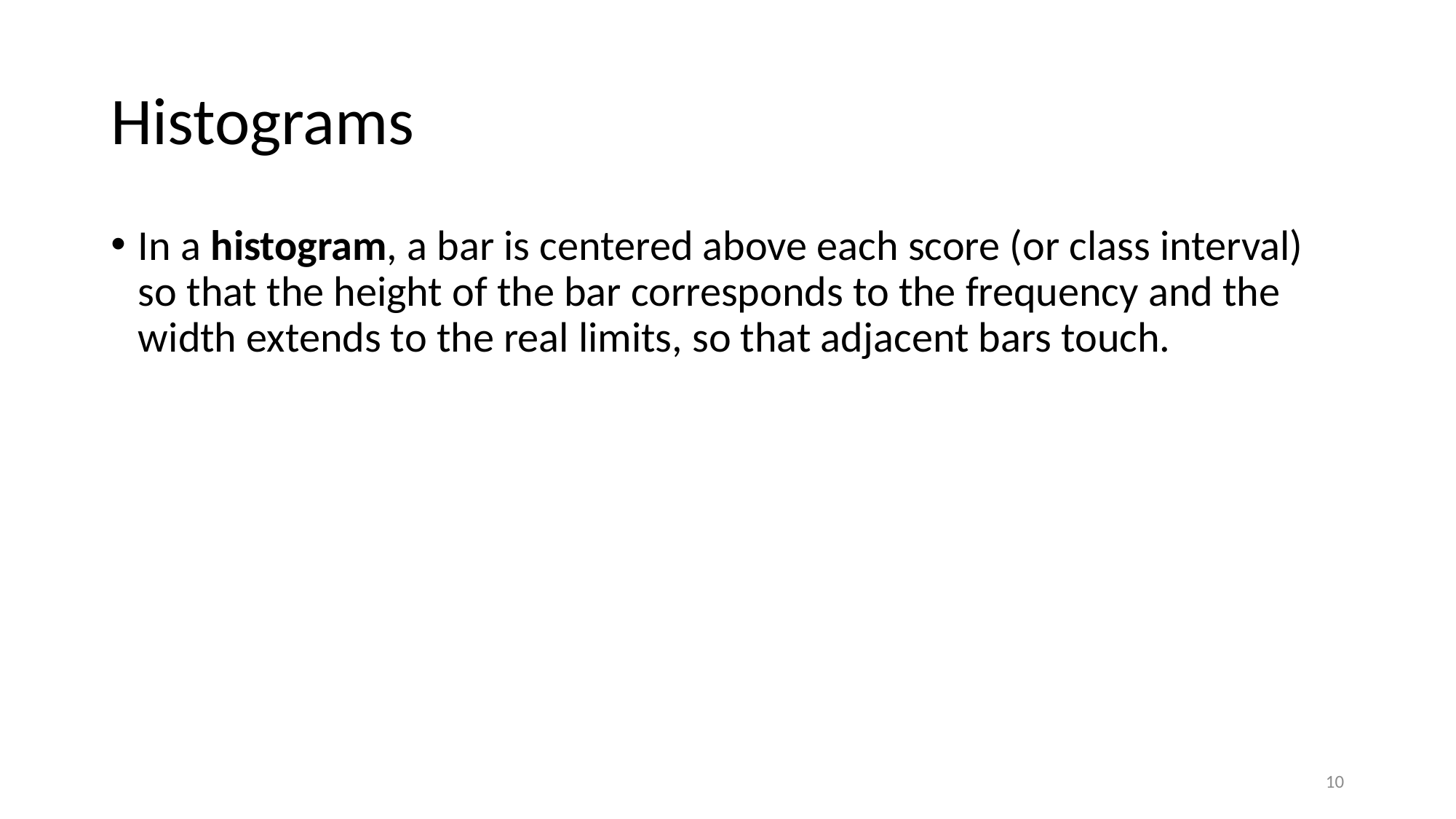

# Histograms
In a histogram, a bar is centered above each score (or class interval) so that the height of the bar corresponds to the frequency and the width extends to the real limits, so that adjacent bars touch.
10